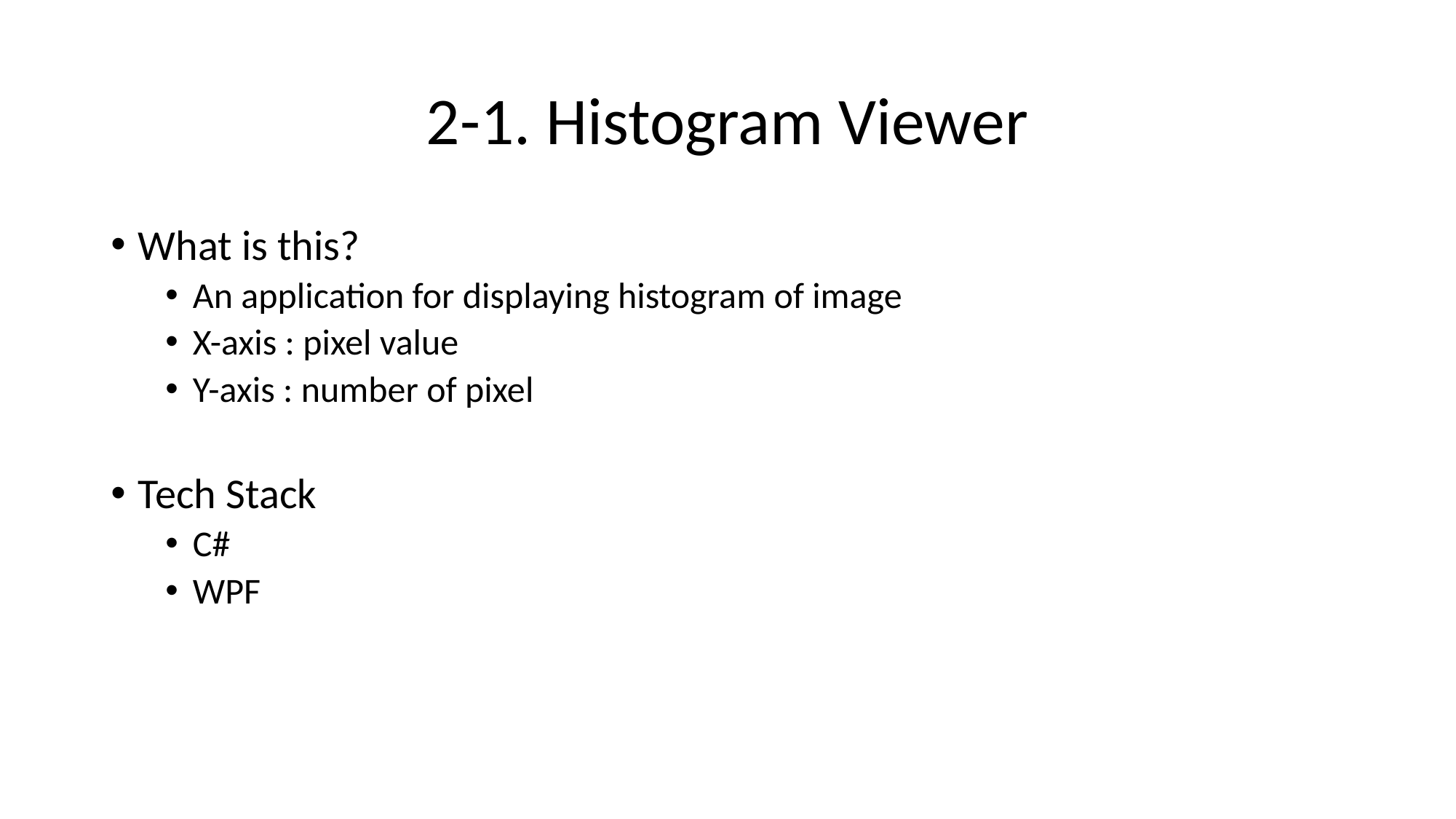

# 2-1. Histogram Viewer
What is this?
An application for displaying histogram of image
X-axis : pixel value
Y-axis : number of pixel

Tech Stack
C#
WPF